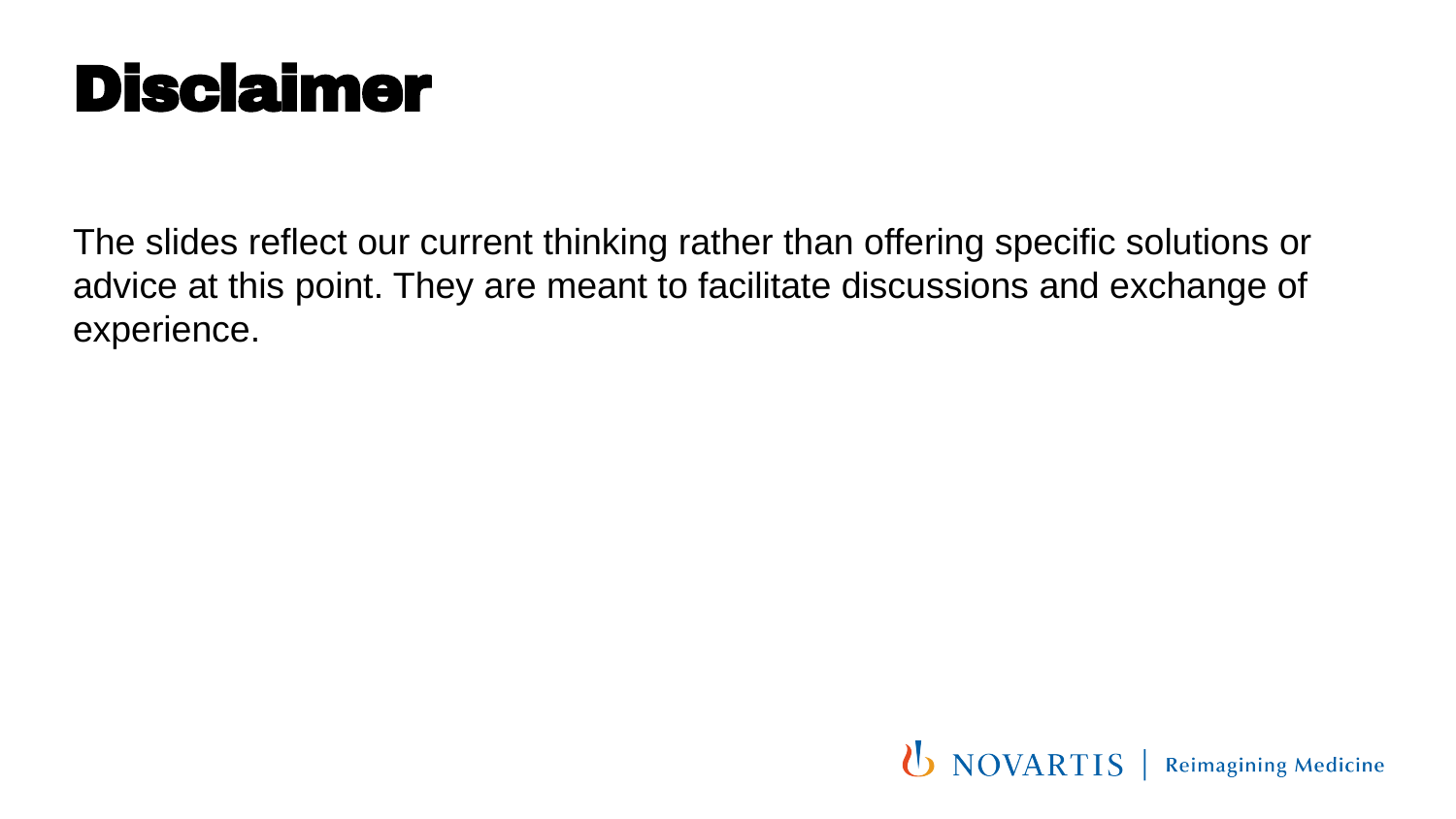

# Disclaimer
The slides reflect our current thinking rather than offering specific solutions or advice at this point. They are meant to facilitate discussions and exchange of experience.